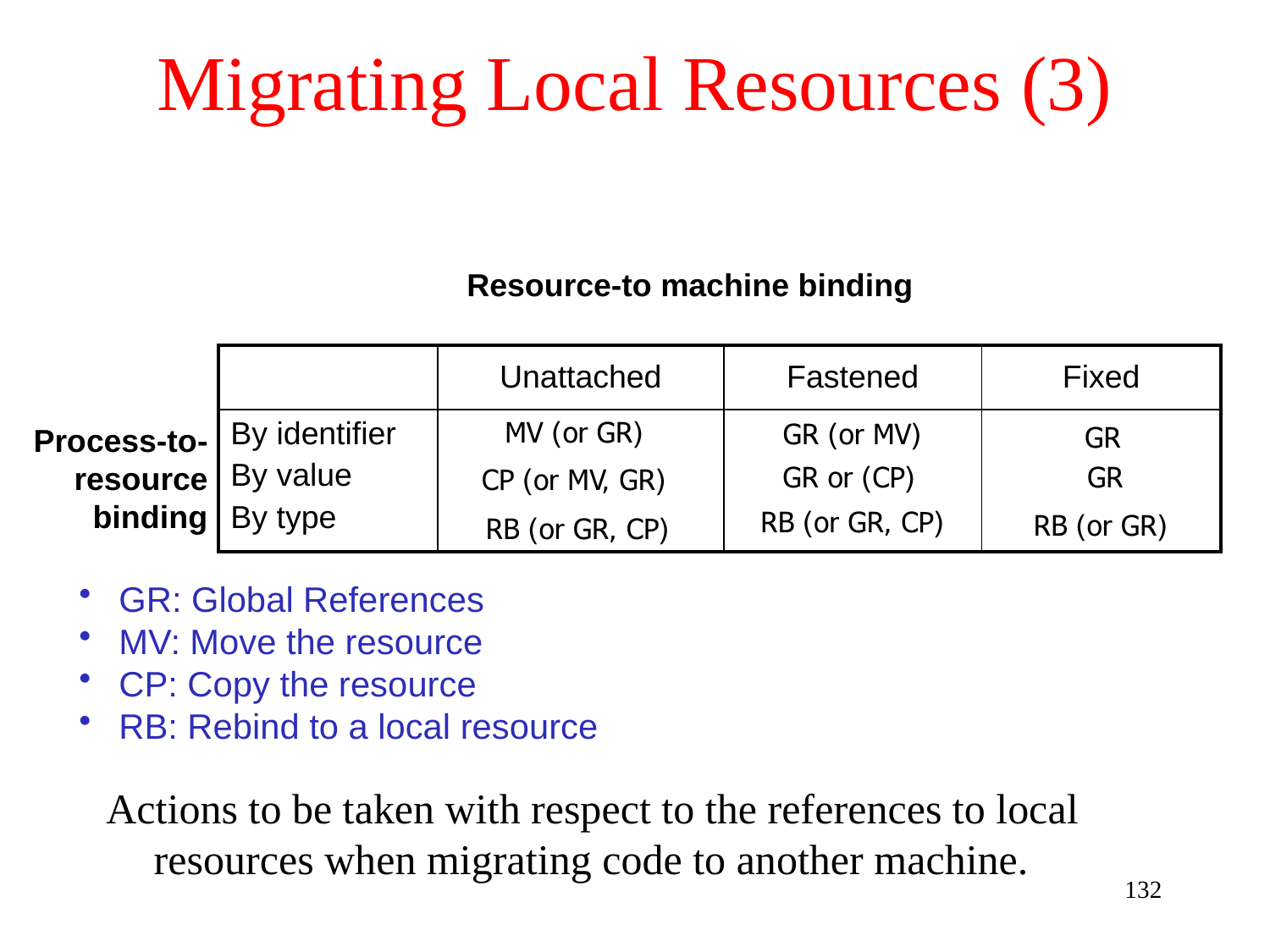

# Migrating Local Resources (3)
Resource-to machine binding
|  | Unattached | Fastened | Fixed |
| --- | --- | --- | --- |
| By identifier By value By type |  |  |  |
MV (or GR)
GR (or MV)
GR
Process-to-resource binding
GR or (CP)
GR
CP (or MV, GR)
RB (or GR, CP)
RB (or GR)
RB (or GR, CP)
 GR: Global References
 MV: Move the resource
 CP: Copy the resource
 RB: Rebind to a local resource
Actions to be taken with respect to the references to local resources when migrating code to another machine.
132